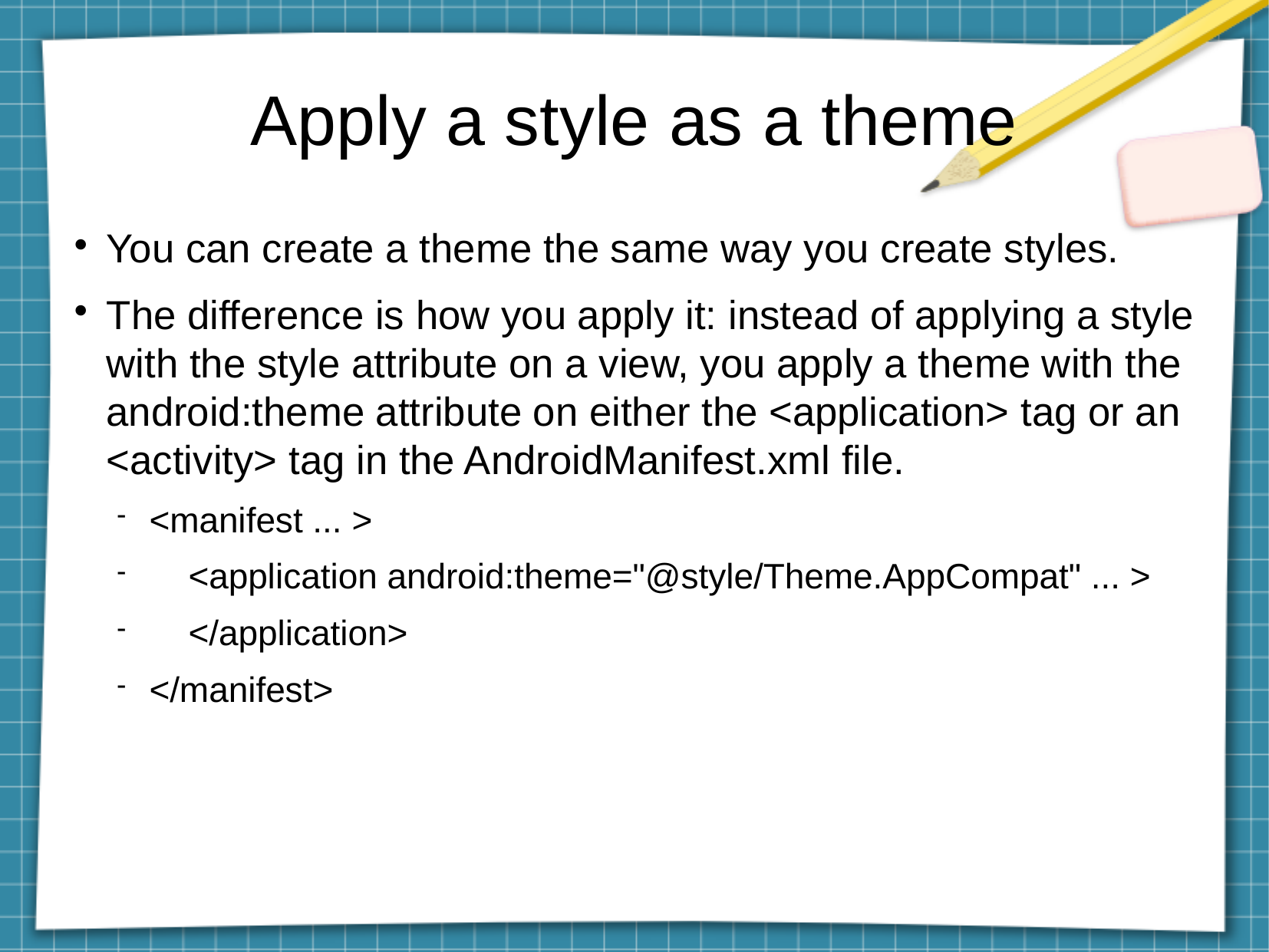

Apply a style as a theme
You can create a theme the same way you create styles.
The difference is how you apply it: instead of applying a style with the style attribute on a view, you apply a theme with the android:theme attribute on either the <application> tag or an <activity> tag in the AndroidManifest.xml file.
<manifest ... >
    <application android:theme="@style/Theme.AppCompat" ... >
    </application>
</manifest>